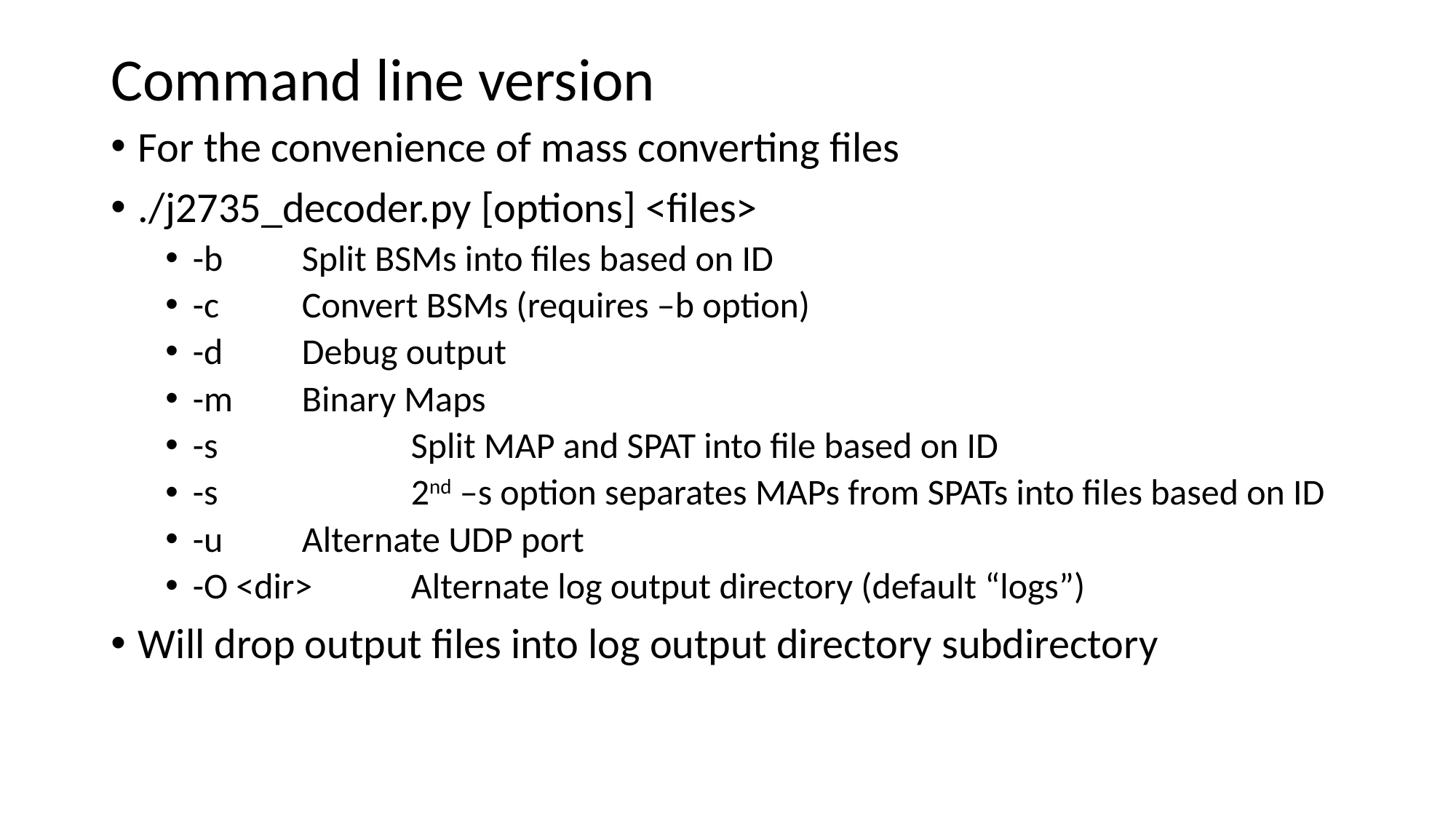

# Command line version
For the convenience of mass converting files
./j2735_decoder.py [options] <files>
-b	Split BSMs into files based on ID
-c 	Convert BSMs (requires –b option)
-d	Debug output
-m	Binary Maps
-s		Split MAP and SPAT into file based on ID
-s		2nd –s option separates MAPs from SPATs into files based on ID
-u	Alternate UDP port
-O <dir>	Alternate log output directory (default “logs”)
Will drop output files into log output directory subdirectory